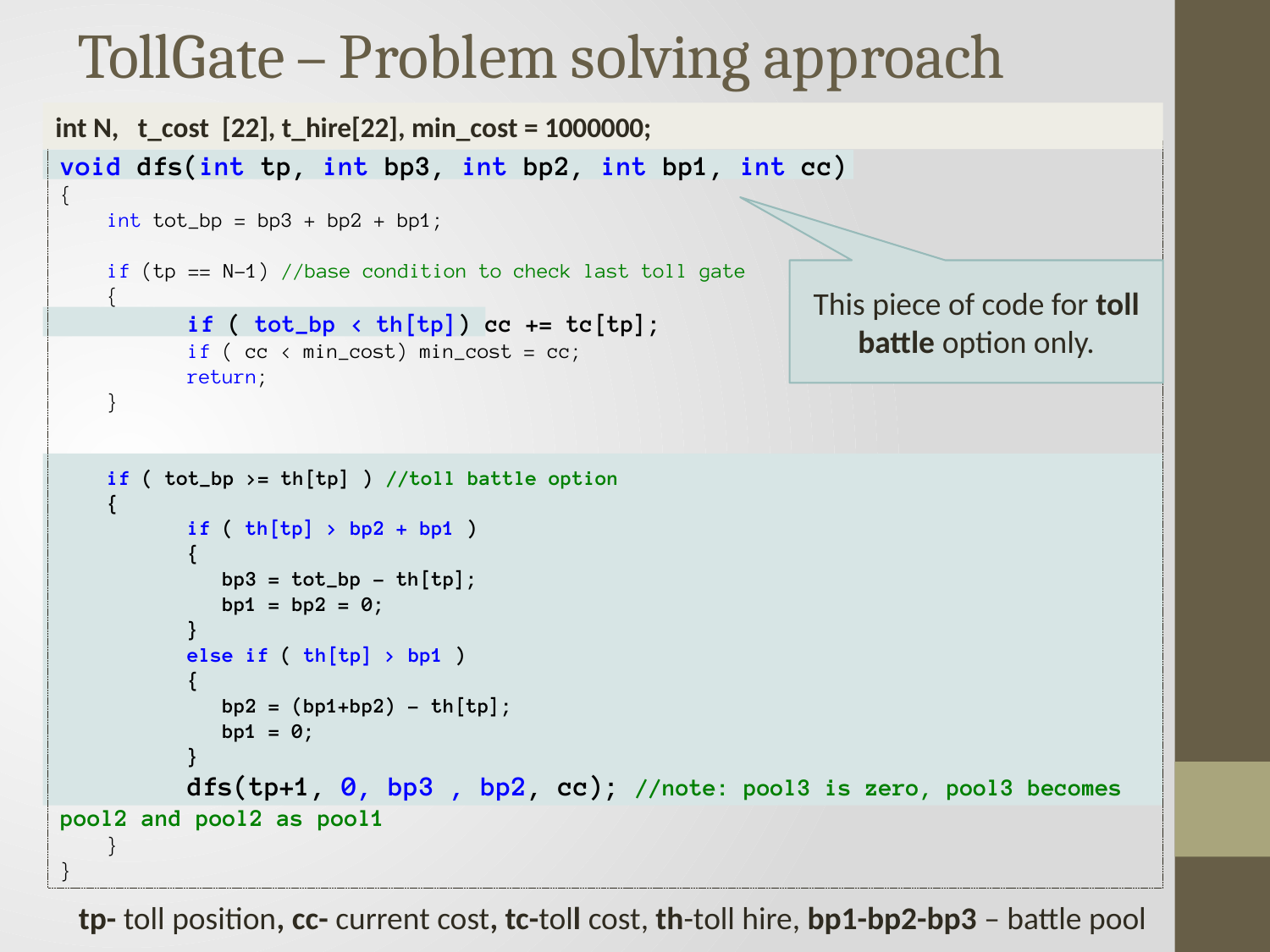

# TollGate – Problem solving approach
int N,   t_cost  [22], t_hire[22], min_cost = 1000000;
void dfs(int tp, int bp3, int bp2, int bp1, int cc)
{
    int tot_bp = bp3 + bp2 + bp1;

    if (tp == N-1) //base condition to check last toll gate
    {
       	if ( tot_bp < th[tp]) cc += tc[tp];
       	if ( cc < min_cost) min_cost = cc;
	return;
    }

    if ( tot_bp >= th[tp] ) //toll battle option
    {
    	if ( th[tp] > bp2 + bp1 )
 	{
 	   bp3 = tot_bp - th[tp];
 	   bp1 = bp2 = 0;
    	}
    	else if ( th[tp] > bp1 )
   	{
    	   bp2 = (bp1+bp2) - th[tp];
 	   bp1 = 0;
   	}
   	dfs(tp+1, 0, bp3 , bp2, cc); //note: pool3 is zero, pool3 becomes pool2 and pool2 as pool1
    }
}

This piece of code for toll battle option only.

tp- toll position, cc- current cost, tc-toll cost, th-toll hire, bp1-bp2-bp3 – battle pool